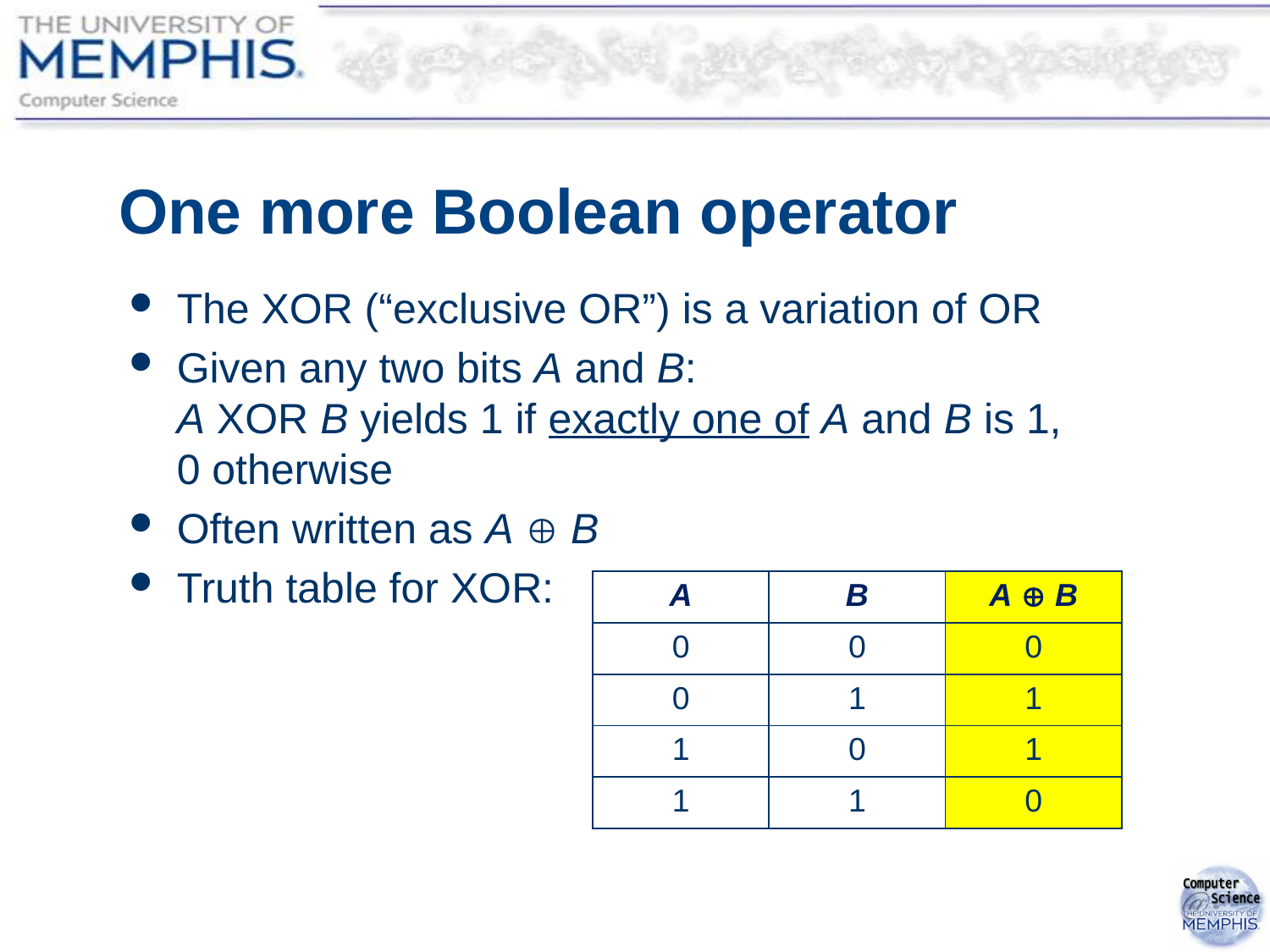

# One more Boolean operator
The XOR (“exclusive OR”) is a variation of OR
Given any two bits A and B:
A XOR B yields 1 if exactly one of A and B is 1,
0 otherwise
Often written as A ⊕ B
Truth table for XOR:
| A | B | A ⊕ B |
| --- | --- | --- |
| 0 | 0 | 0 |
| 0 | 1 | 1 |
| 1 | 0 | 1 |
| 1 | 1 | 0 |